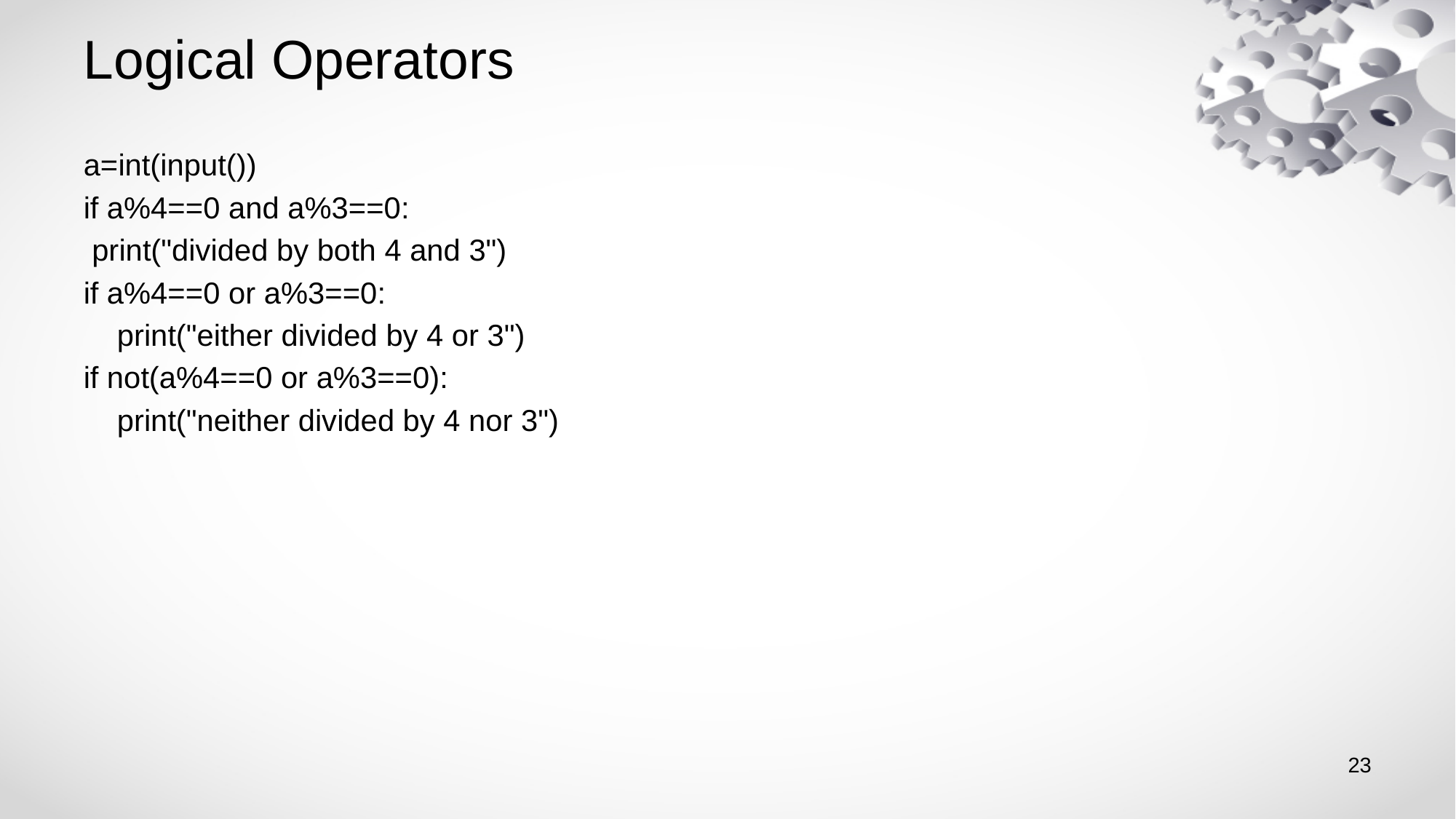

# Logical Operators
a=int(input())
if a%4==0 and a%3==0:
 print("divided by both 4 and 3")
if a%4==0 or a%3==0:
    print("either divided by 4 or 3")
if not(a%4==0 or a%3==0):
    print("neither divided by 4 nor 3")

23